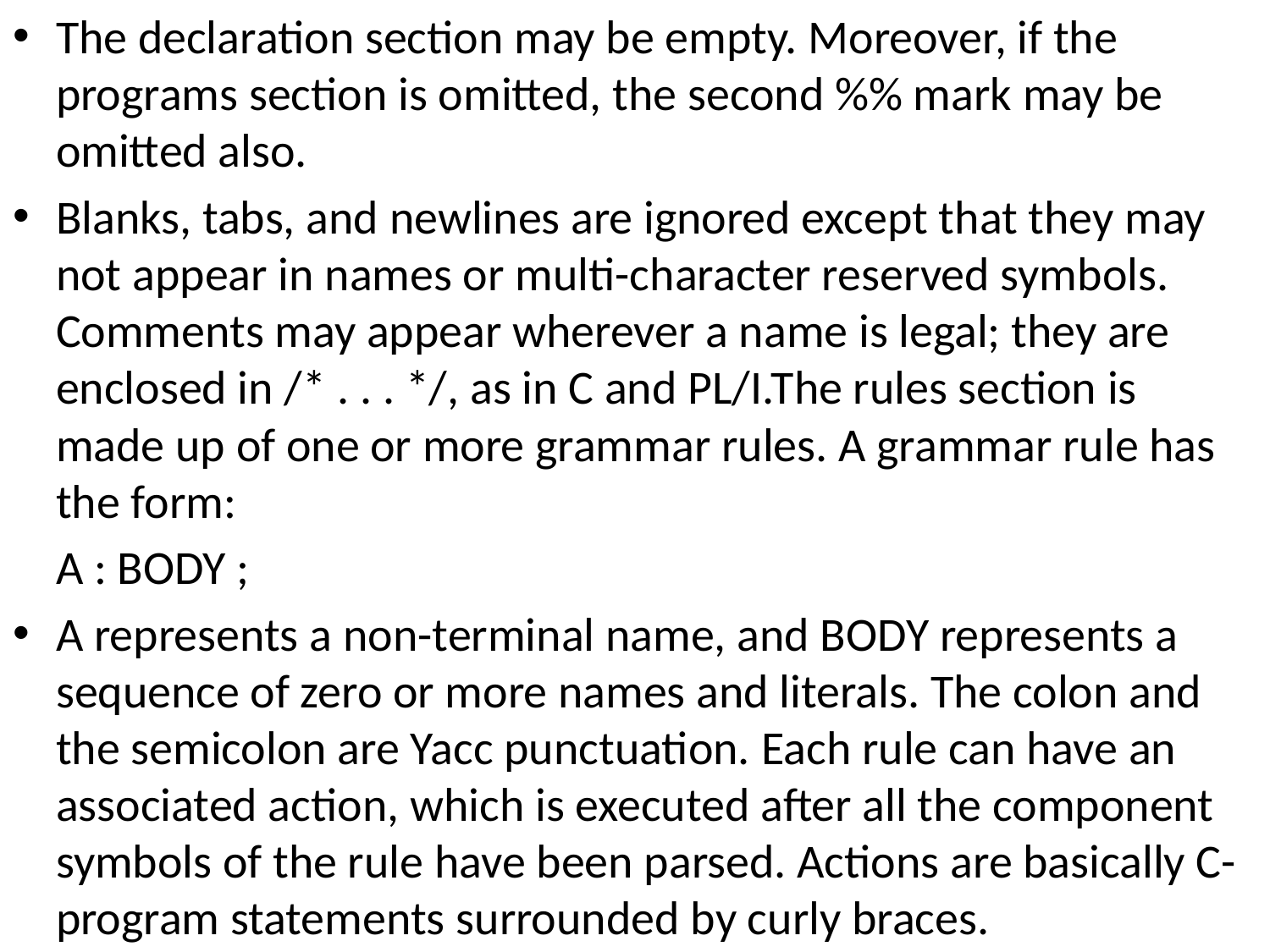

The declaration section may be empty. Moreover, if the programs section is omitted, the second %% mark may be omitted also.
Blanks, tabs, and newlines are ignored except that they may not appear in names or multi-character reserved symbols. Comments may appear wherever a name is legal; they are enclosed in /* . . . */, as in C and PL/I.The rules section is made up of one or more grammar rules. A grammar rule has the form:
		A : BODY ;
A represents a non-terminal name, and BODY represents a sequence of zero or more names and literals. The colon and the semicolon are Yacc punctuation. Each rule can have an associated action, which is executed after all the component symbols of the rule have been parsed. Actions are basically C-program statements surrounded by curly braces.